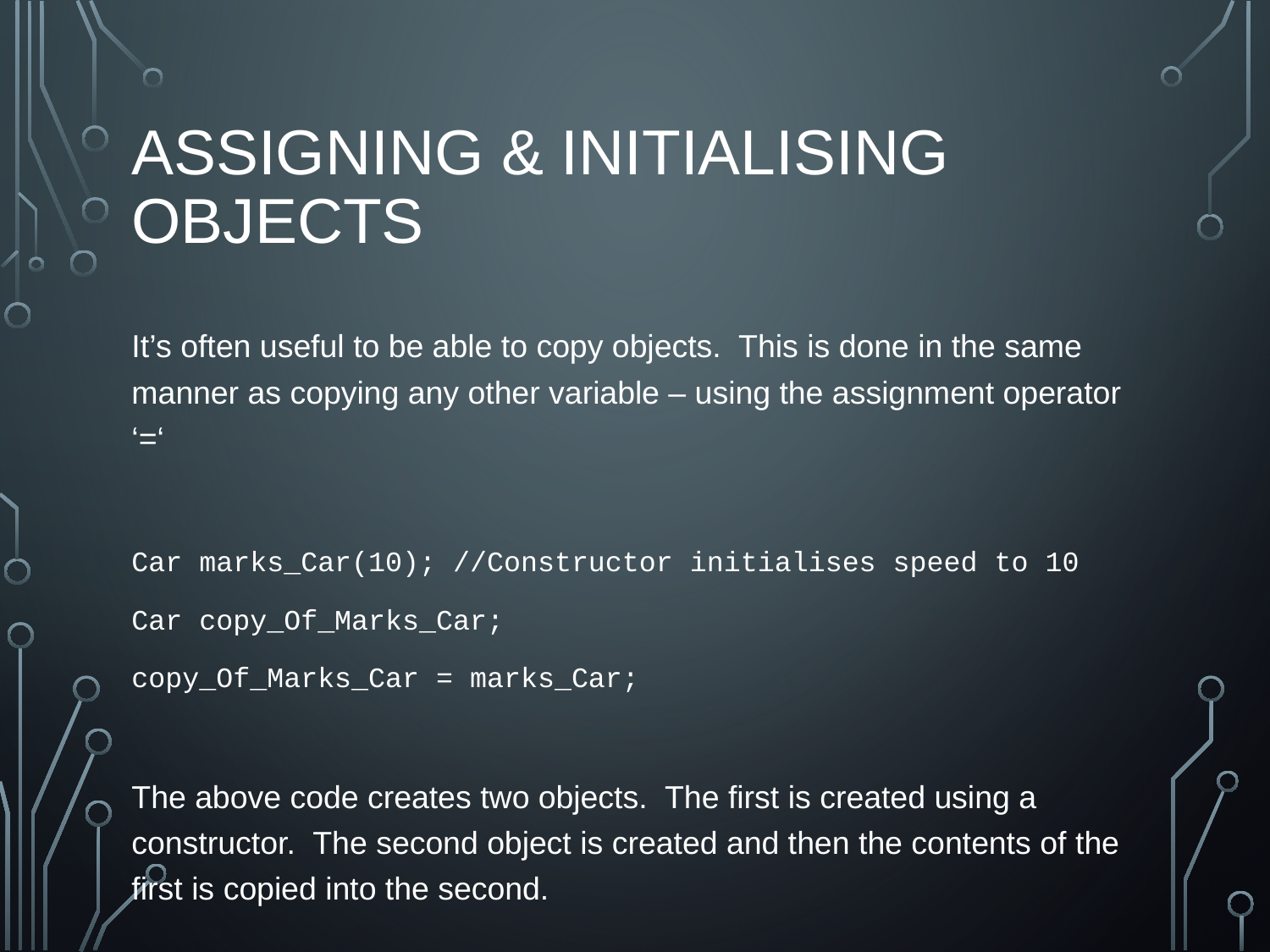

# Assigning & INITIALISING objects
It’s often useful to be able to copy objects.  This is done in the same manner as copying any other variable – using the assignment operator ‘=‘

Car marks_Car(10); //Constructor initialises speed to 10
Car copy_Of_Marks_Car;
copy_Of_Marks_Car = marks_Car;

The above code creates two objects.  The first is created using a constructor.  The second object is created and then the contents of the first is copied into the second.